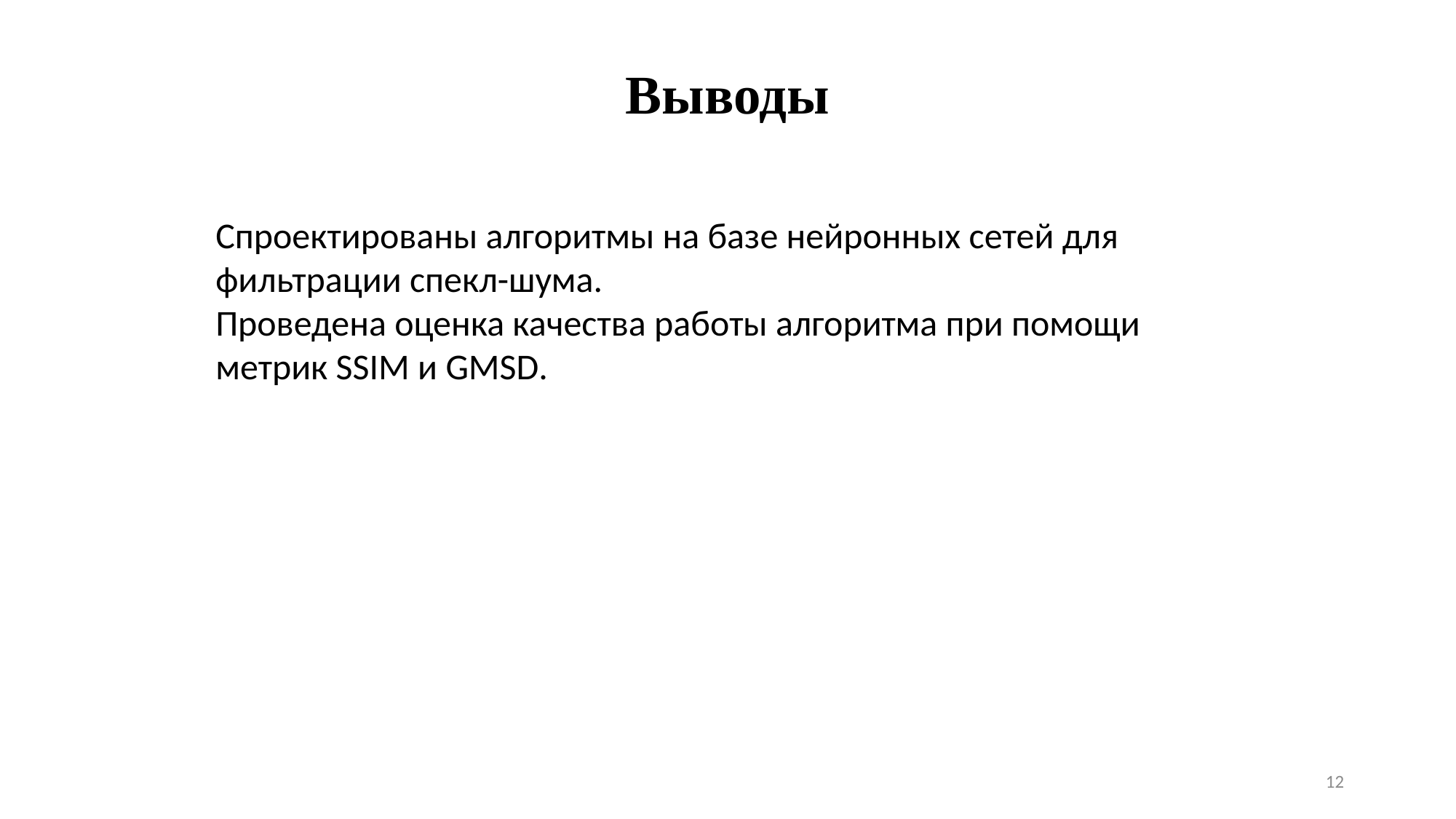

# Выводы
Спроектированы алгоритмы на базе нейронных сетей для фильтрации спекл-шума.
Проведена оценка качества работы алгоритма при помощи метрик SSIM и GMSD.

12